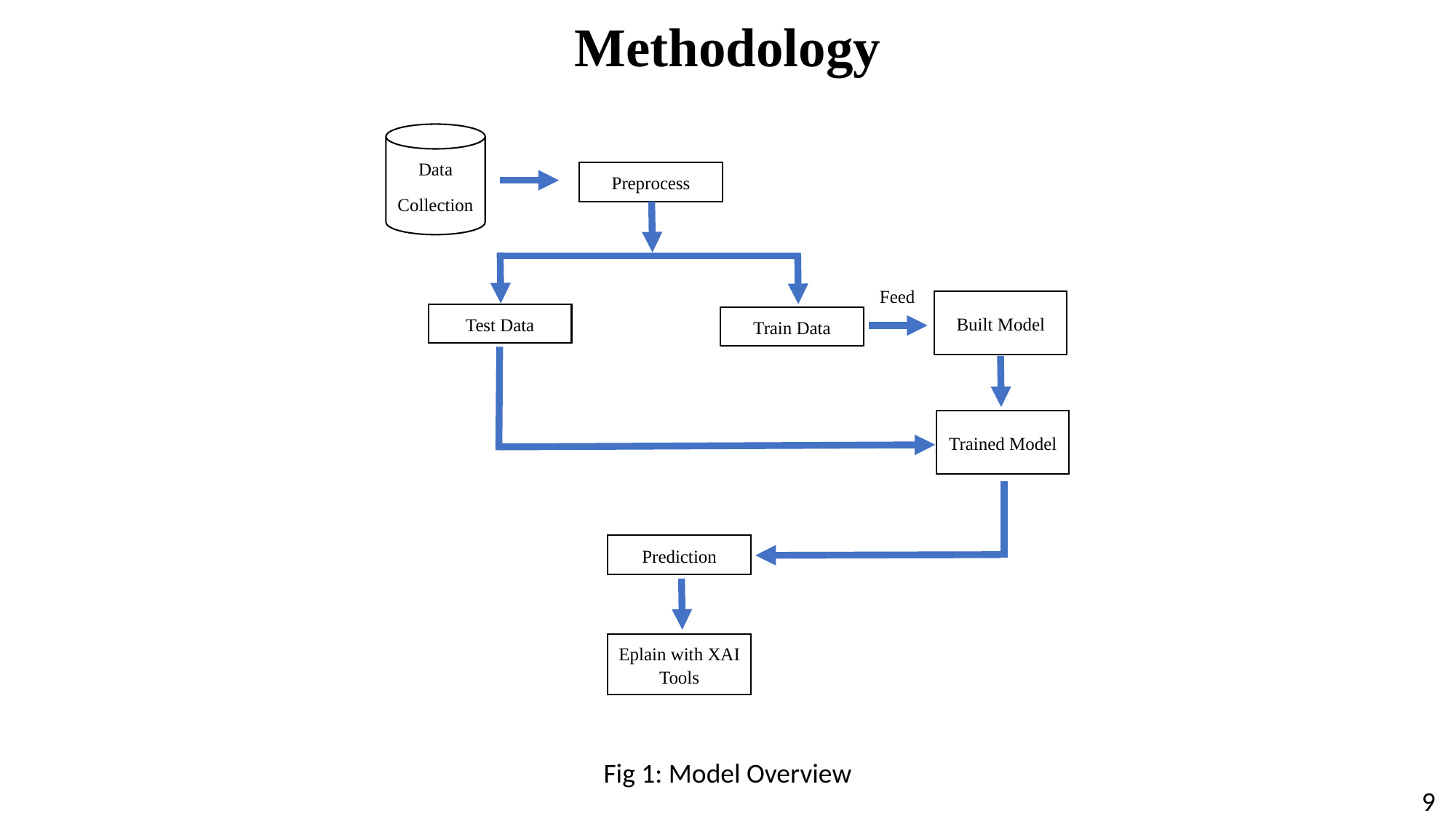

Methodology

Data
Collection
Preprocess
Test Data
Train Data
Feed
Built Model
Trained Model
Prediction
Eplain with XAI Tools
Fig I: Diagram of the Proposed Model
Fig 1: Model Overview
9